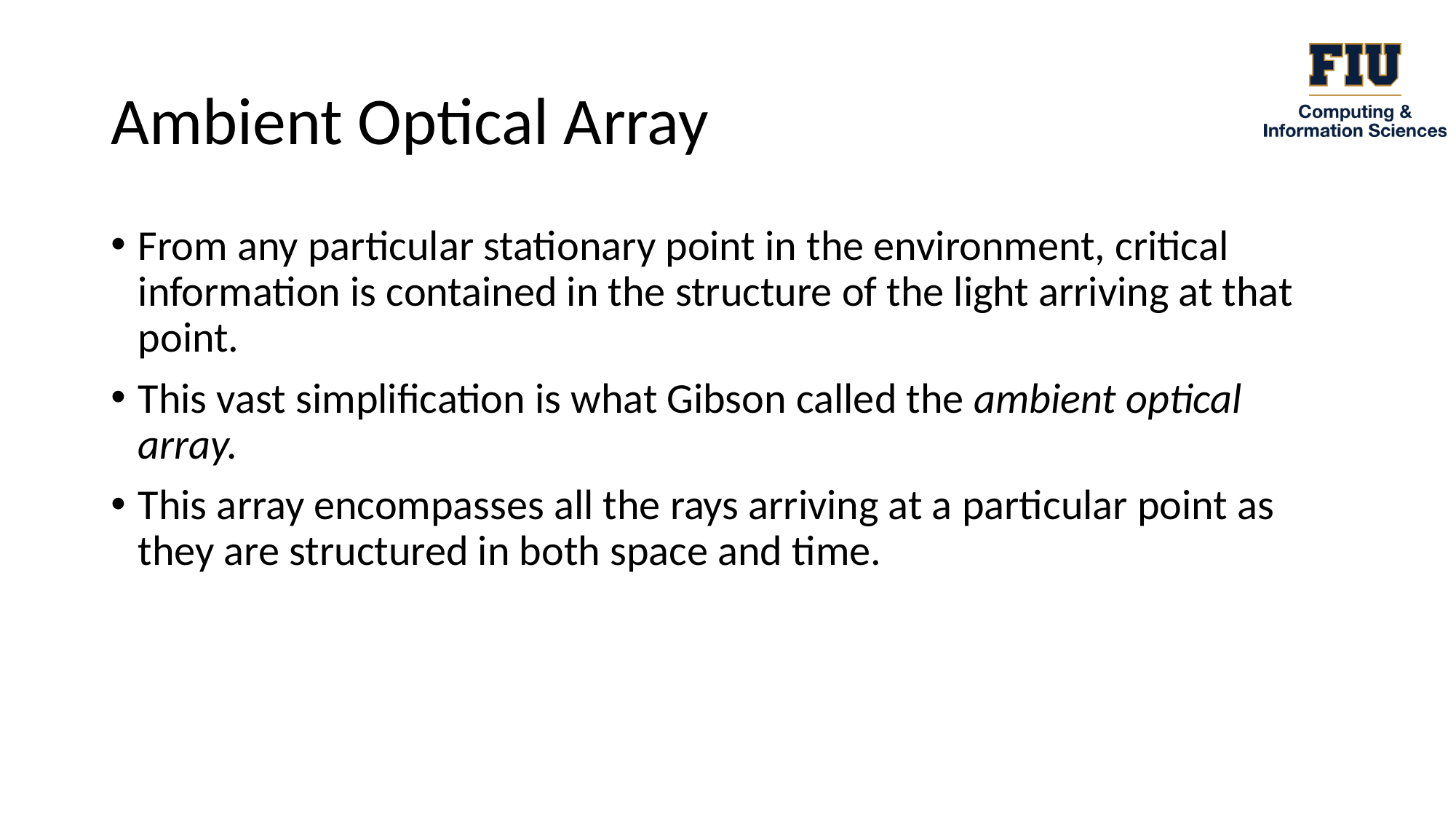

# Ambient Optical Array
From any particular stationary point in the environment, critical information is contained in the structure of the light arriving at that point.
This vast simplification is what Gibson called the ambient optical array.
This array encompasses all the rays arriving at a particular point as they are structured in both space and time.